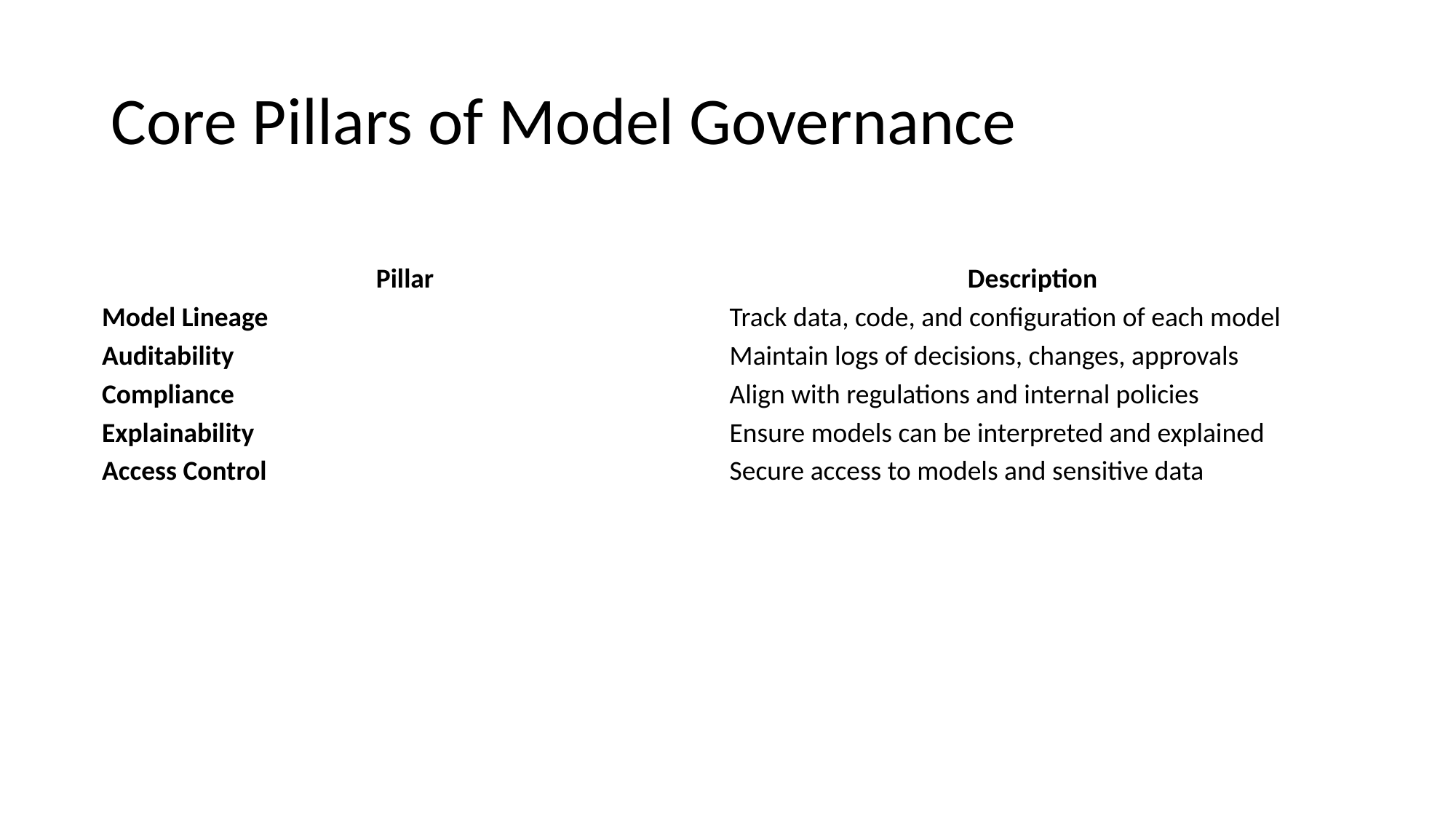

# Core Pillars of Model Governance
| Pillar | Description |
| --- | --- |
| Model Lineage | Track data, code, and configuration of each model |
| Auditability | Maintain logs of decisions, changes, approvals |
| Compliance | Align with regulations and internal policies |
| Explainability | Ensure models can be interpreted and explained |
| Access Control | Secure access to models and sensitive data |